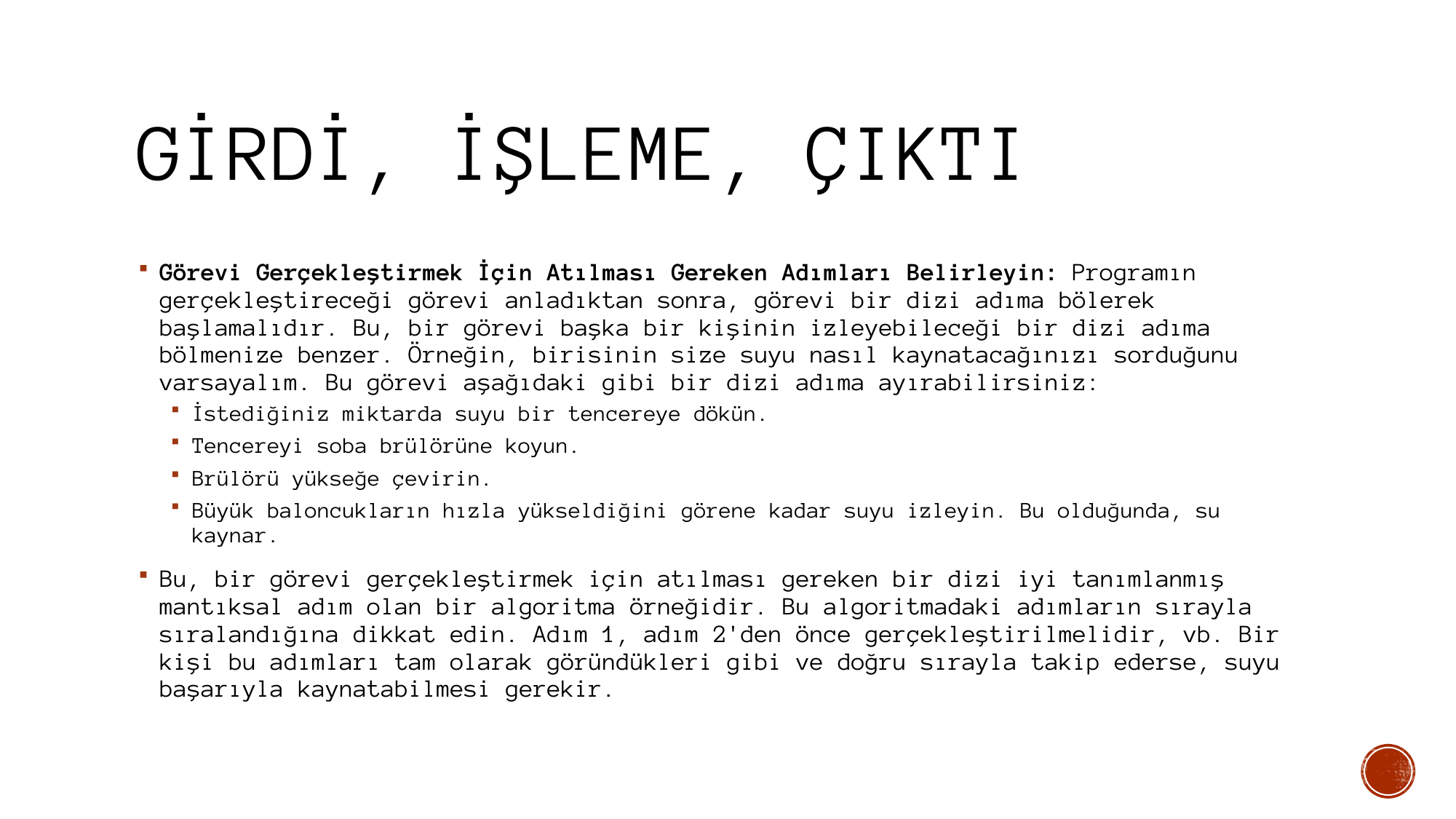

# Girdi, İşleme, Çıktı
Görevi Gerçekleştirmek İçin Atılması Gereken Adımları Belirleyin: Programın gerçekleştireceği görevi anladıktan sonra, görevi bir dizi adıma bölerek başlamalıdır. Bu, bir görevi başka bir kişinin izleyebileceği bir dizi adıma bölmenize benzer. Örneğin, birisinin size suyu nasıl kaynatacağınızı sorduğunu varsayalım. Bu görevi aşağıdaki gibi bir dizi adıma ayırabilirsiniz:
İstediğiniz miktarda suyu bir tencereye dökün.
Tencereyi soba brülörüne koyun.
Brülörü yükseğe çevirin.
Büyük baloncukların hızla yükseldiğini görene kadar suyu izleyin. Bu olduğunda, su kaynar.
Bu, bir görevi gerçekleştirmek için atılması gereken bir dizi iyi tanımlanmış mantıksal adım olan bir algoritma örneğidir. Bu algoritmadaki adımların sırayla sıralandığına dikkat edin. Adım 1, adım 2'den önce gerçekleştirilmelidir, vb. Bir kişi bu adımları tam olarak göründükleri gibi ve doğru sırayla takip ederse, suyu başarıyla kaynatabilmesi gerekir.